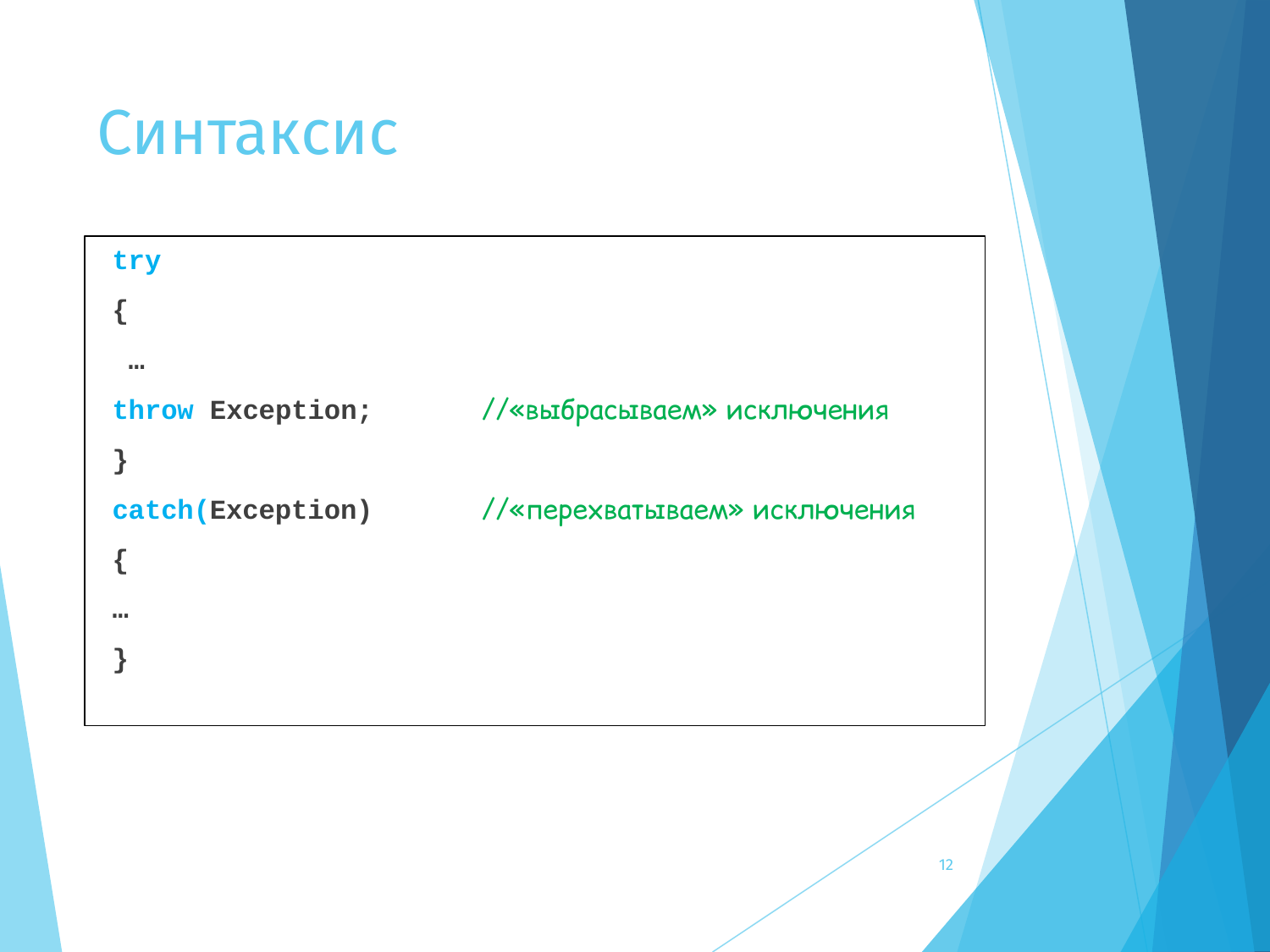

# Синтаксис
try
{
	 …
	throw Exception; 	//«выбрасываем» исключения
}
catch(Exception) 		//«перехватываем» исключения
{
	…
}
12